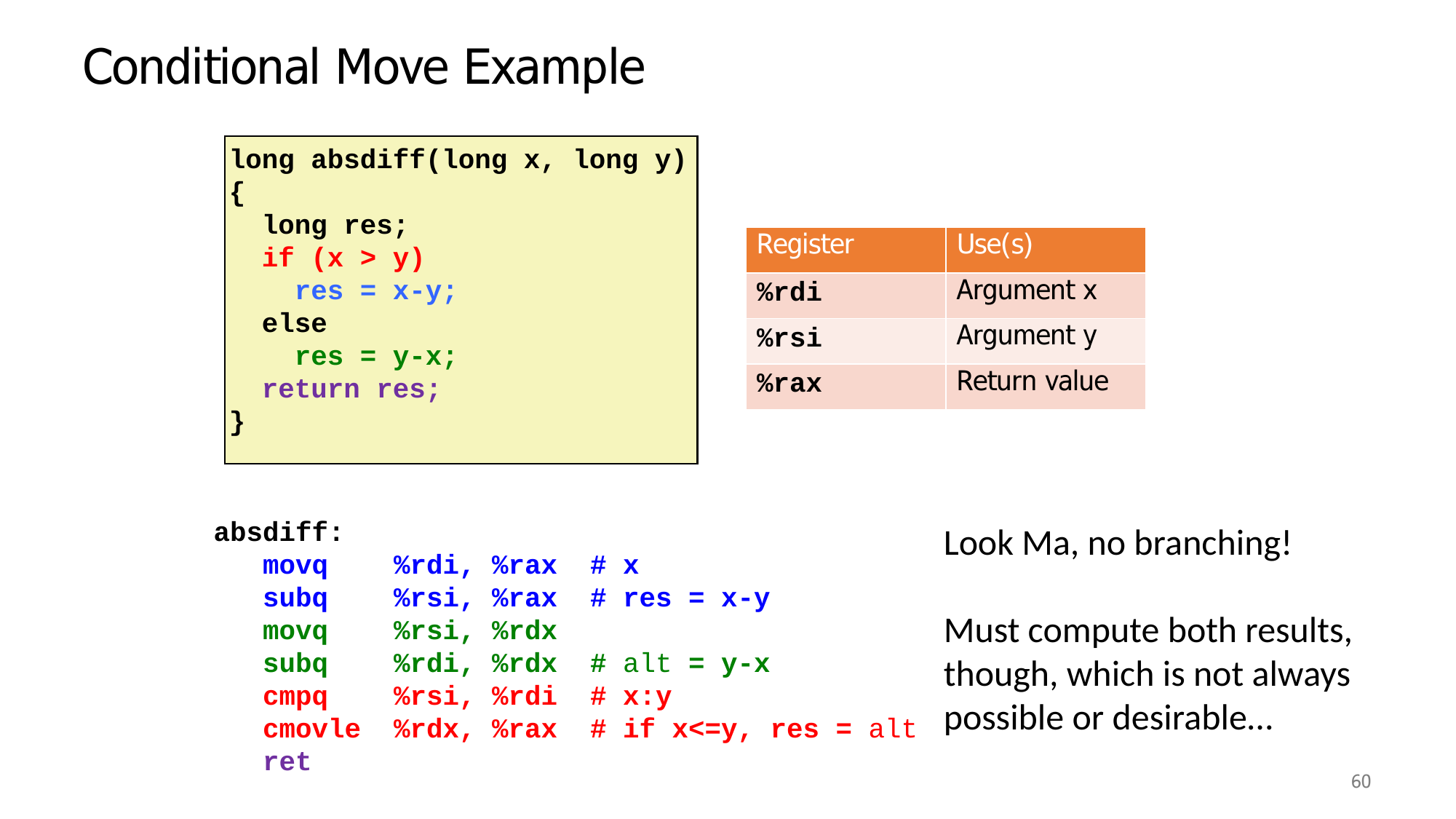

# Conditional Move Example
long absdiff(long x, long y)
{
  long res;
  if (x > y)
    res = x-y;
  else
    res = y-x;
  return res;
}

| Register | Use(s) |
| --- | --- |
| %rdi | Argument x |
| %rsi | Argument y |
| %rax | Return value |
absdiff:
   movq    %rdi, %rax  # x
   subq    %rsi, %rax  # res = x-y
   movq    %rsi, %rdx
   subq    %rdi, %rdx  # alt = y-x
   cmpq    %rsi, %rdi  # x:y
   cmovle  %rdx, %rax  # if x<=y, res = alt
   ret
Look Ma, no branching!

Must compute both results,
though, which is not always
possible or desirable…
60